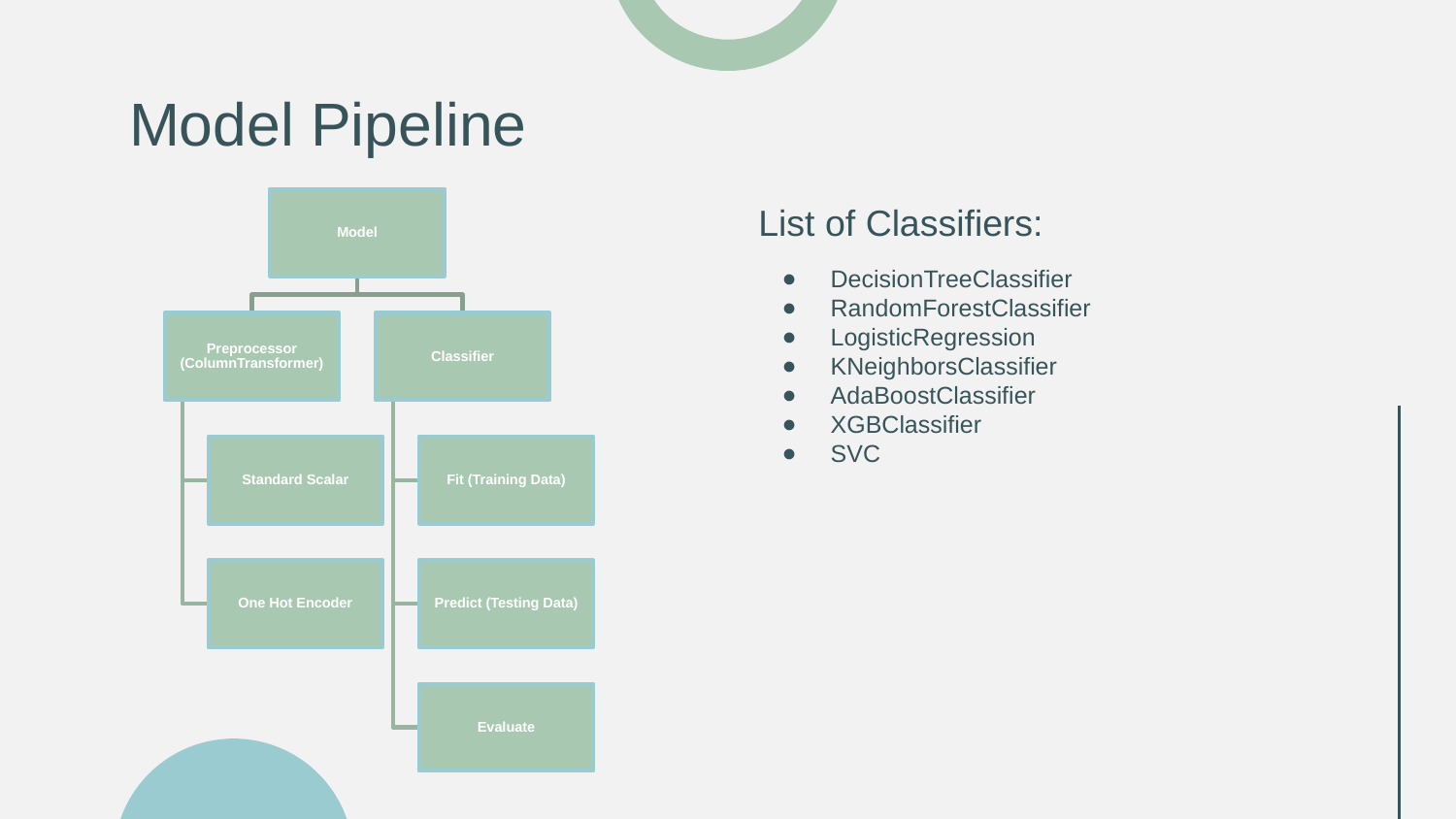

# Model Pipeline
List of Classifiers:
Model
Preprocessor (ColumnTransformer)
Standard Scalar
One Hot Encoder
Classifier
Fit (Training Data)
Predict (Testing Data)
Evaluate
DecisionTreeClassifier
RandomForestClassifier
LogisticRegression
KNeighborsClassifier
AdaBoostClassifier
XGBClassifier
SVC